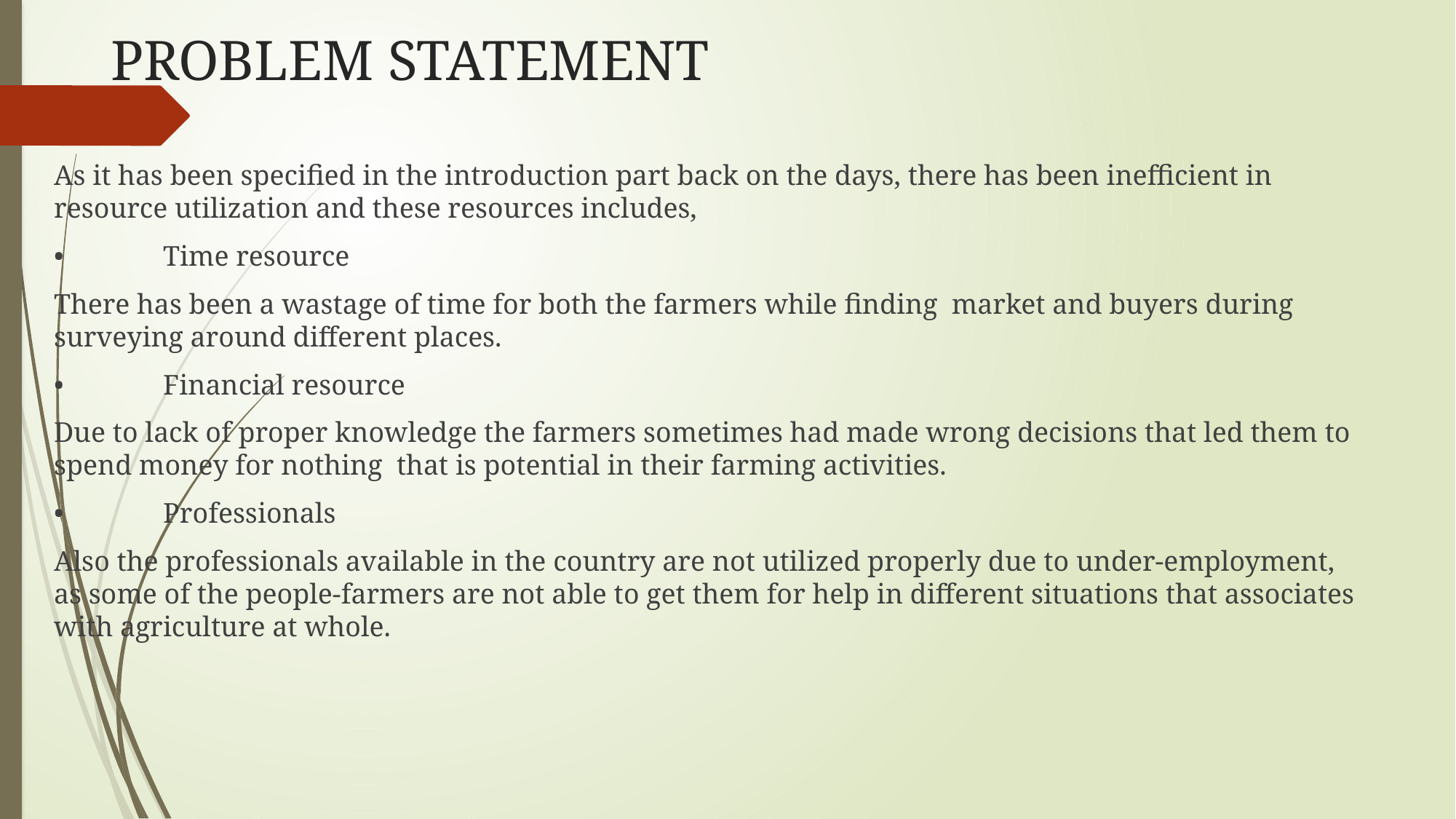

# PROBLEM STATEMENT

As it has been specified in the introduction part back on the days, there has been inefficient in resource utilization and these resources includes,
•	Time resource
There has been a wastage of time for both the farmers while finding  market and buyers during surveying around different places.
•	Financial resource
Due to lack of proper knowledge the farmers sometimes had made wrong decisions that led them to spend money for nothing  that is potential in their farming activities.
•	Professionals
Also the professionals available in the country are not utilized properly due to under-employment, as some of the people-farmers are not able to get them for help in different situations that associates with agriculture at whole.